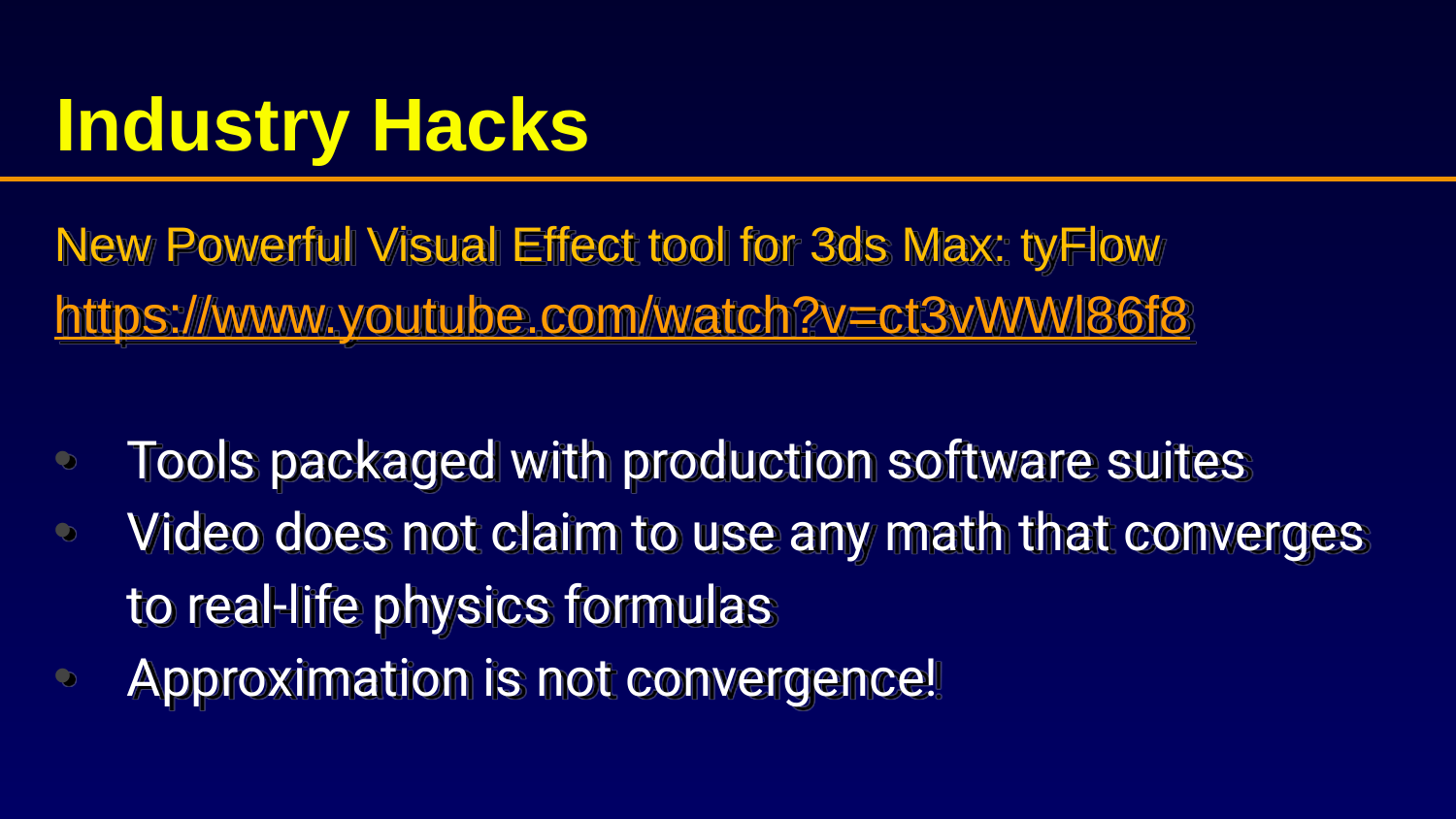

# Industry Hacks
New Powerful Visual Effect tool for 3ds Max: tyFlow
https://www.youtube.com/watch?v=ct3vWWl86f8

Tools packaged with production software suites
Video does not claim to use any math that converges to real-life physics formulas
Approximation is not convergence!